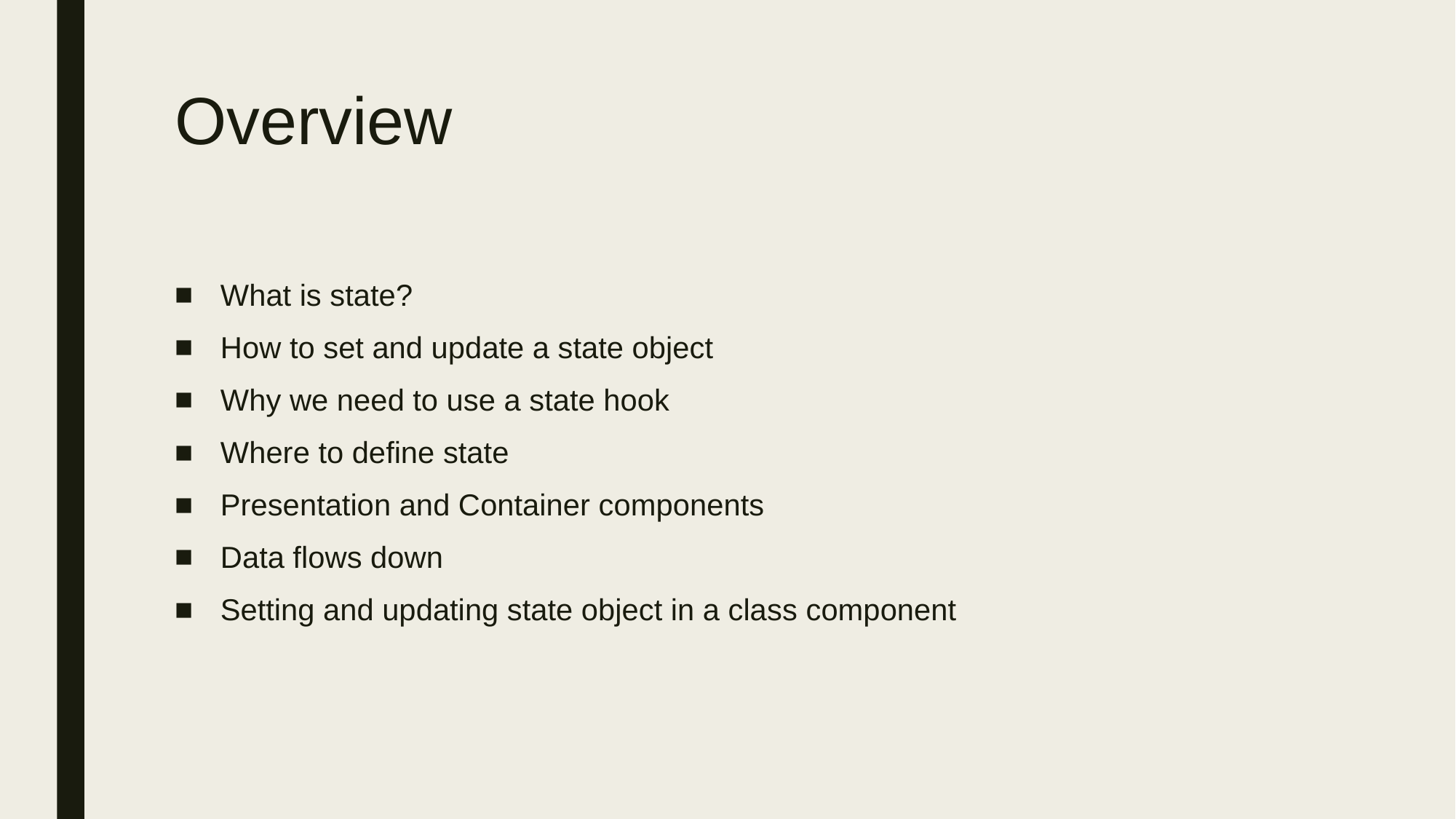

# Overview
What is state?
How to set and update a state object
Why we need to use a state hook
Where to define state
Presentation and Container components
Data flows down
Setting and updating state object in a class component